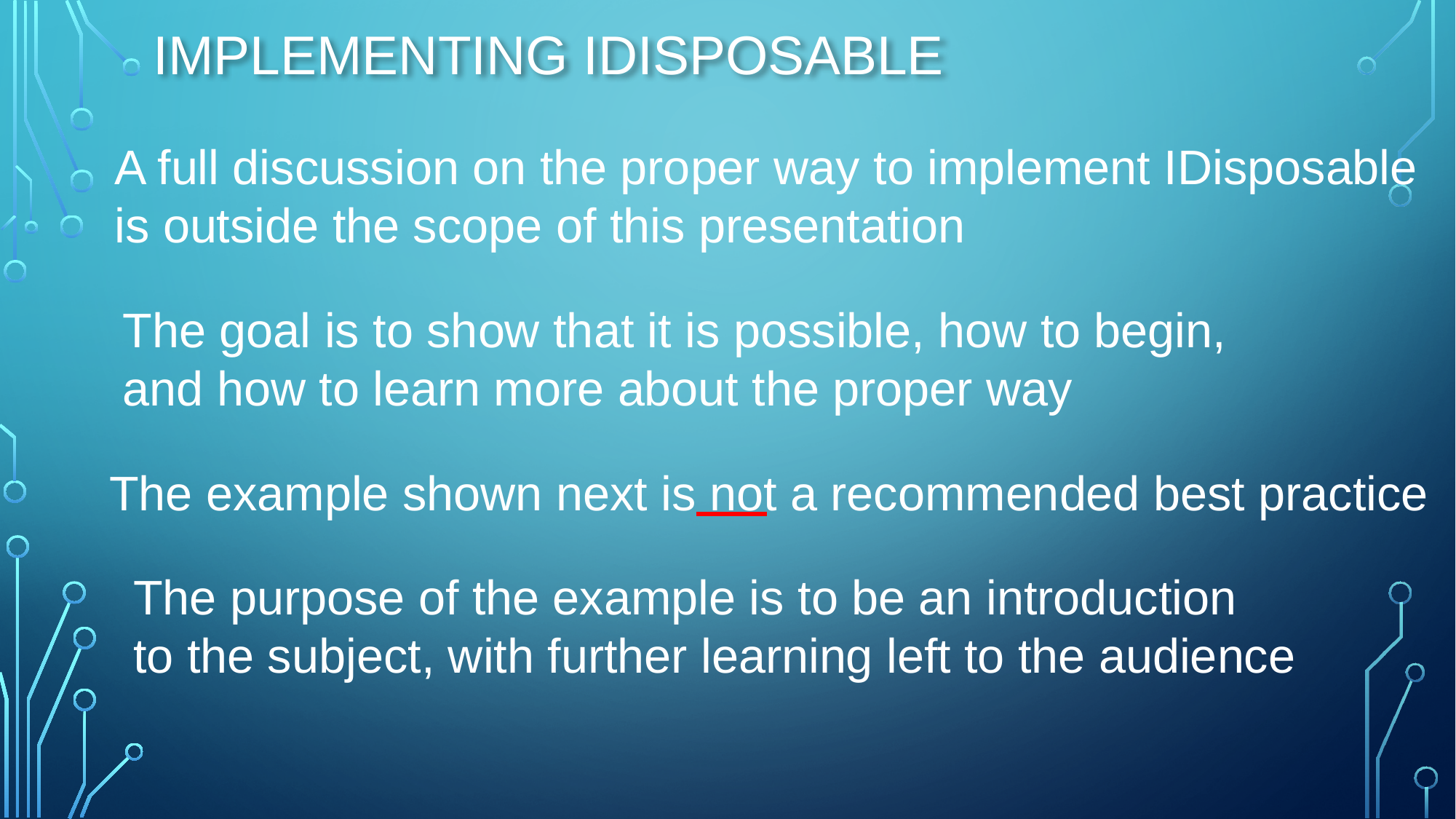

# Implementing IDisposable
A full discussion on the proper way to implement IDisposable
is outside the scope of this presentation
The goal is to show that it is possible, how to begin,
and how to learn more about the proper way
The example shown next is not a recommended best practice
The purpose of the example is to be an introduction
to the subject, with further learning left to the audience